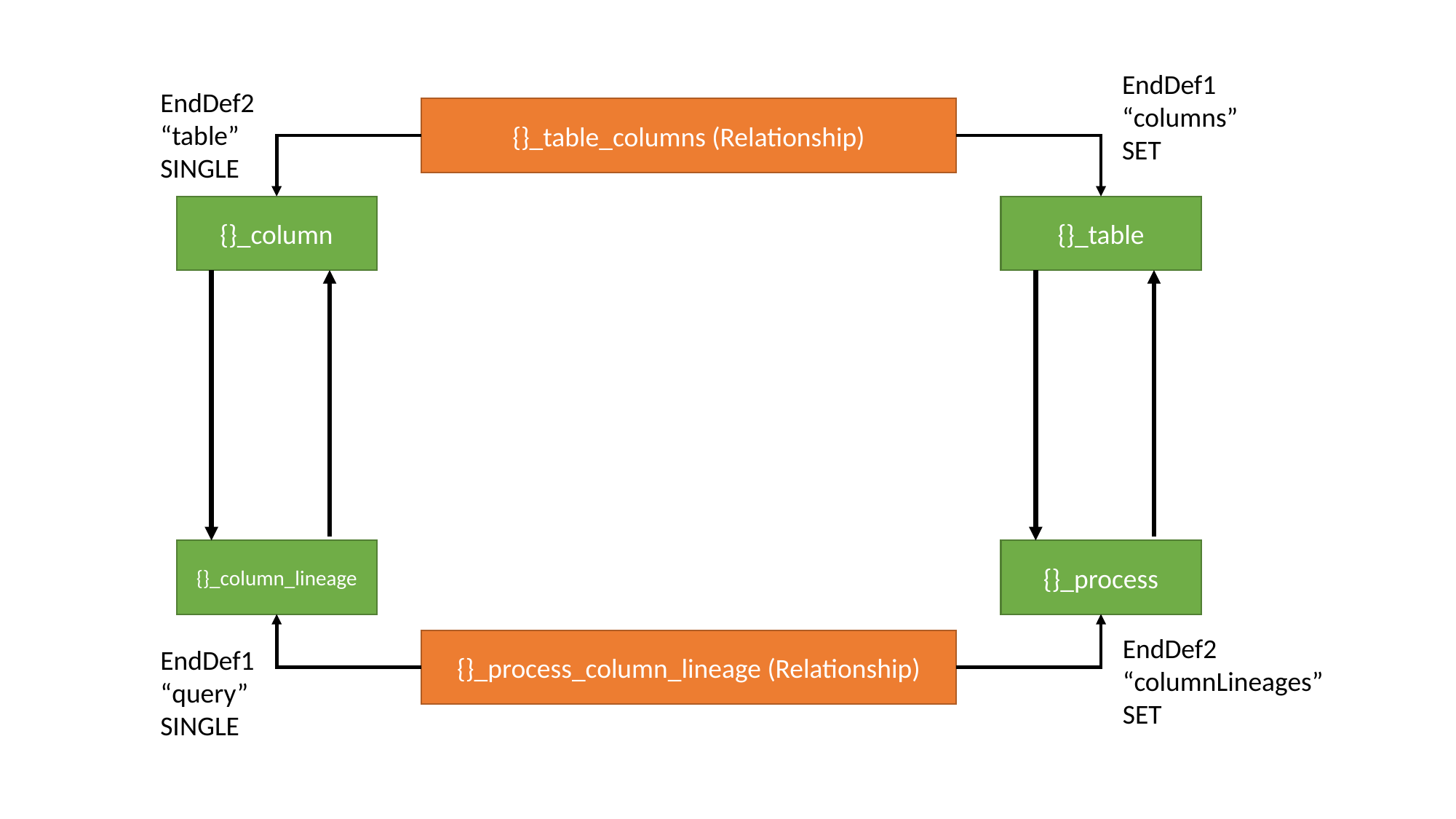

EndDef1
“columns”
SET
EndDef2
“table”
SINGLE
{}_table_columns (Relationship)
{}_column
{}_table
{}_column_lineage
{}_process
EndDef2
“columnLineages”
SET
{}_process_column_lineage (Relationship)
EndDef1
“query”
SINGLE